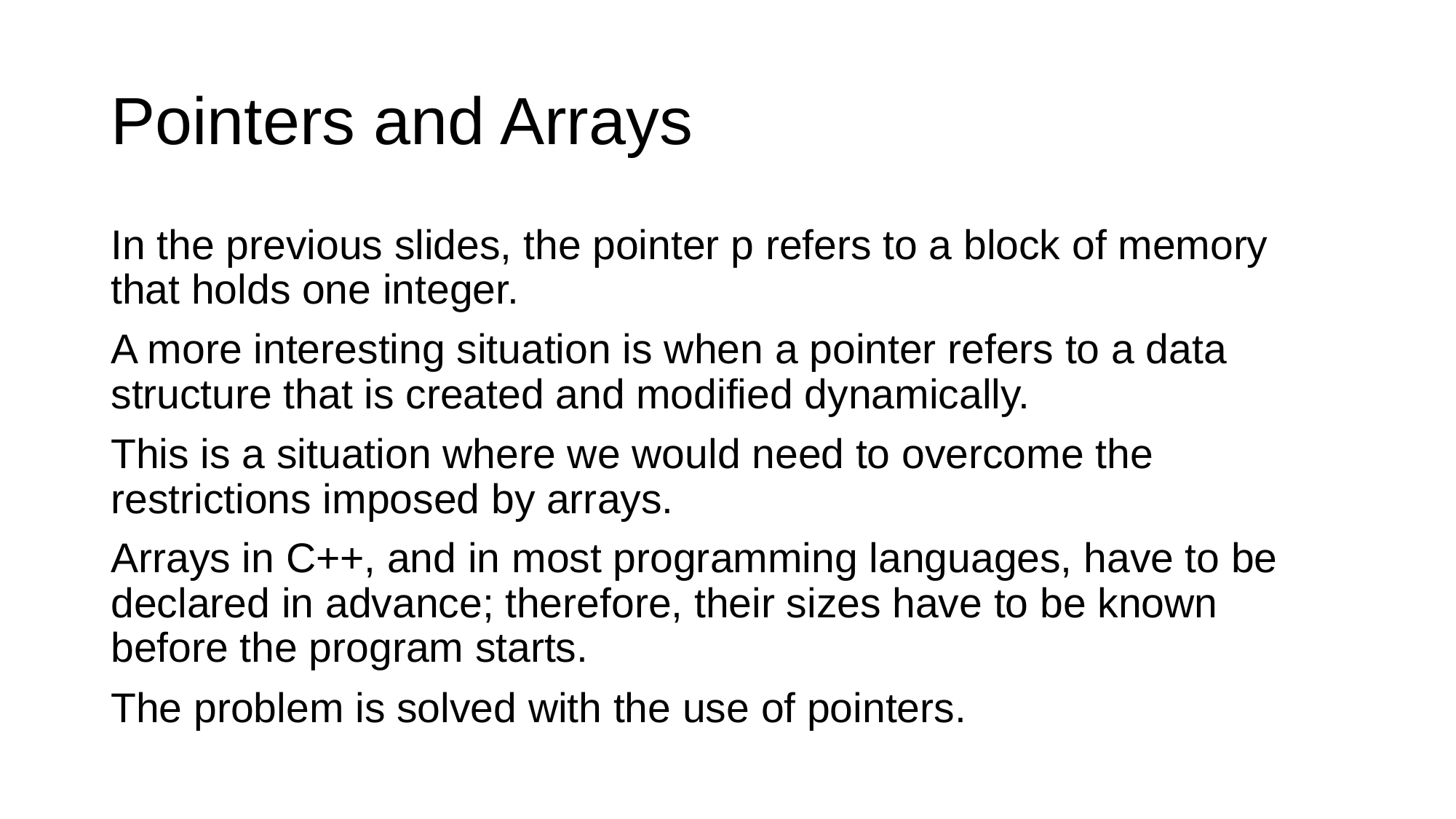

# Pointers and Arrays
In the previous slides, the pointer p refers to a block of memory that holds one integer.
A more interesting situation is when a pointer refers to a data structure that is created and modified dynamically.
This is a situation where we would need to overcome the restrictions imposed by arrays.
Arrays in C++, and in most programming languages, have to be declared in advance; therefore, their sizes have to be known before the program starts.
The problem is solved with the use of pointers.